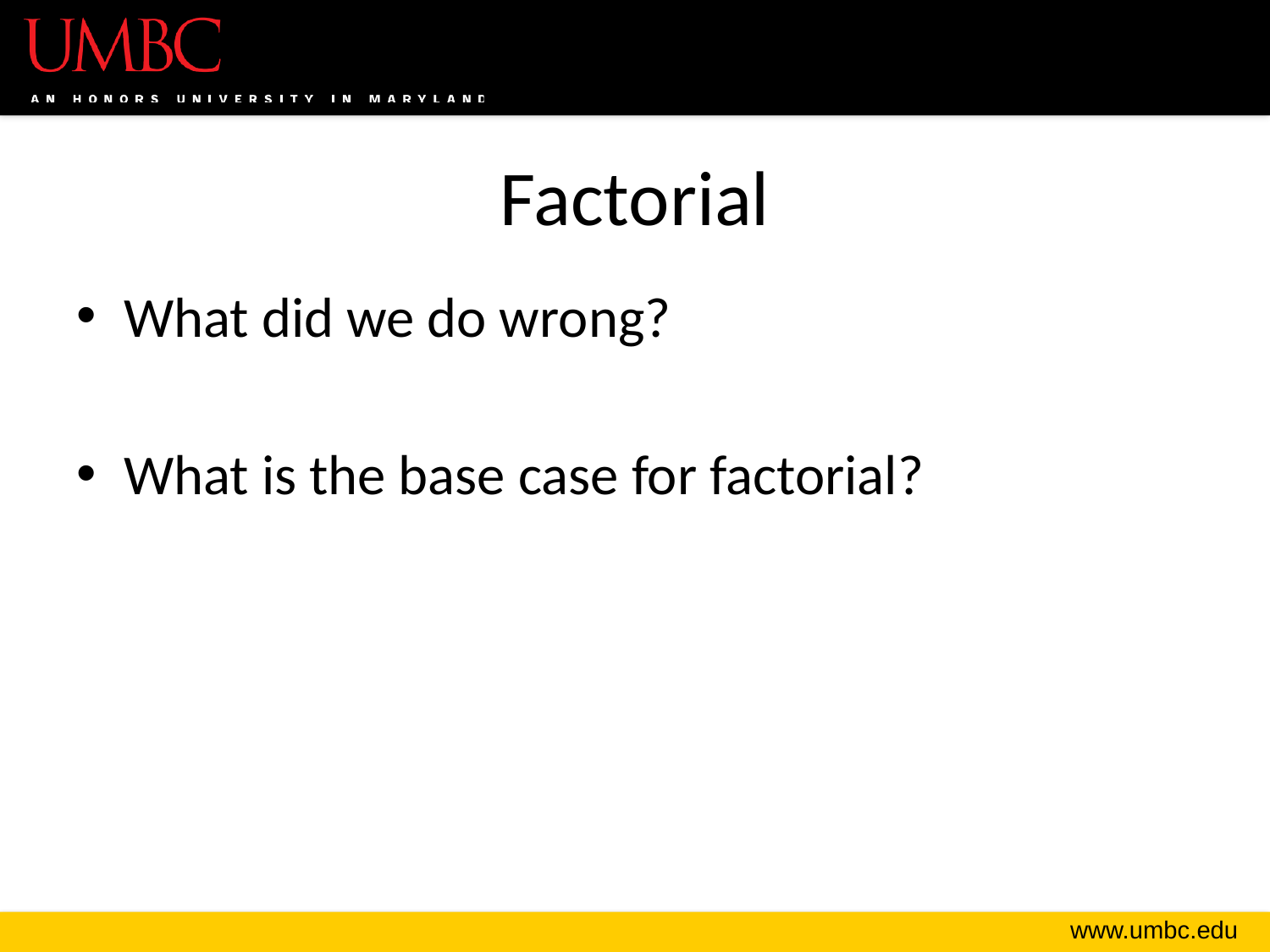

# Factorial
What did we do wrong?

What is the base case for factorial?